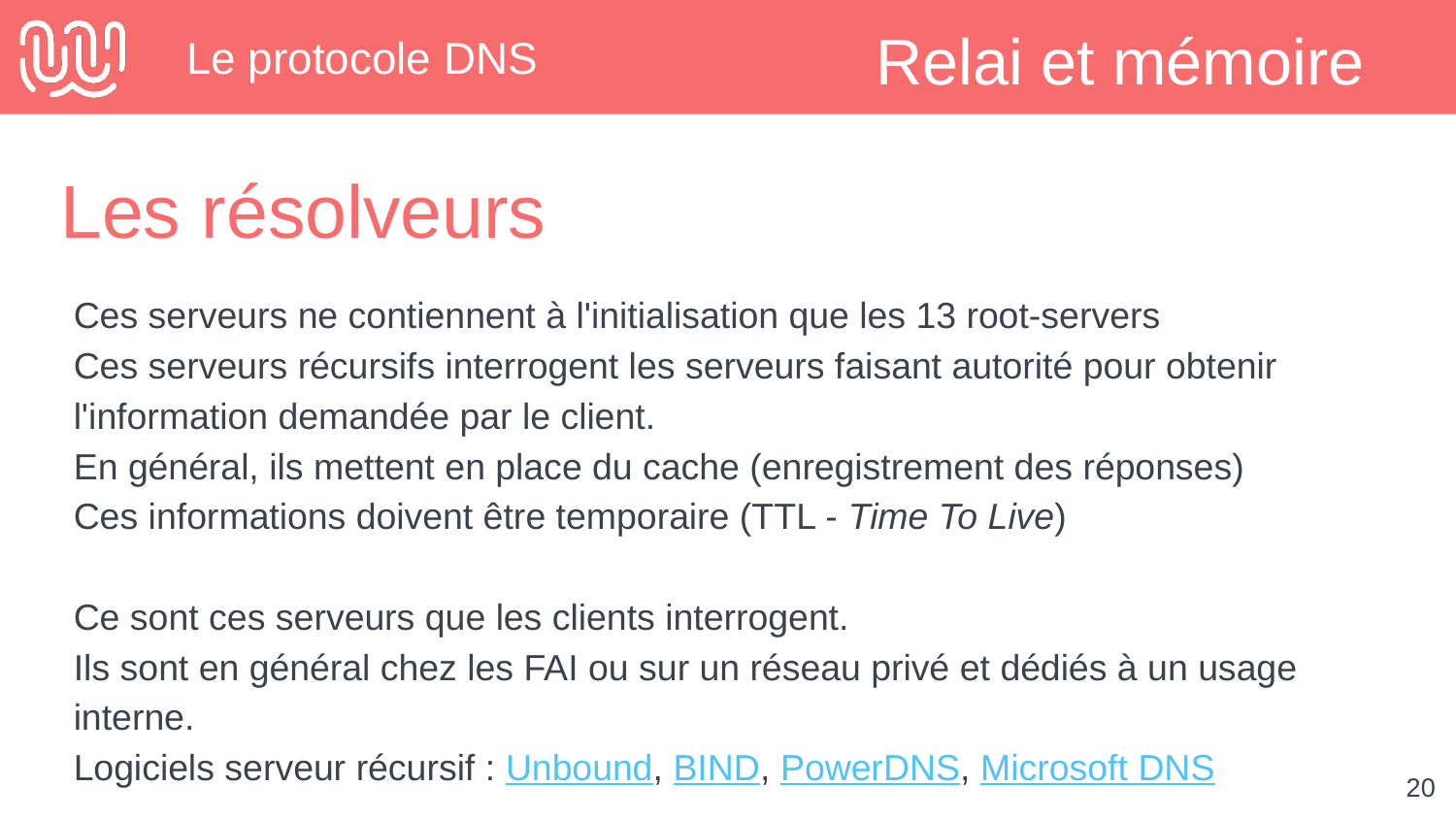

# Le protocole DNS
Relai et mémoire
Les résolveurs
Ces serveurs ne contiennent à l'initialisation que les 13 root-servers
Ces serveurs récursifs interrogent les serveurs faisant autorité pour obtenir l'information demandée par le client.
En général, ils mettent en place du cache (enregistrement des réponses)
Ces informations doivent être temporaire (TTL - Time To Live)

Ce sont ces serveurs que les clients interrogent.
Ils sont en général chez les FAI ou sur un réseau privé et dédiés à un usage interne.
Logiciels serveur récursif : Unbound, BIND, PowerDNS, Microsoft DNS
20